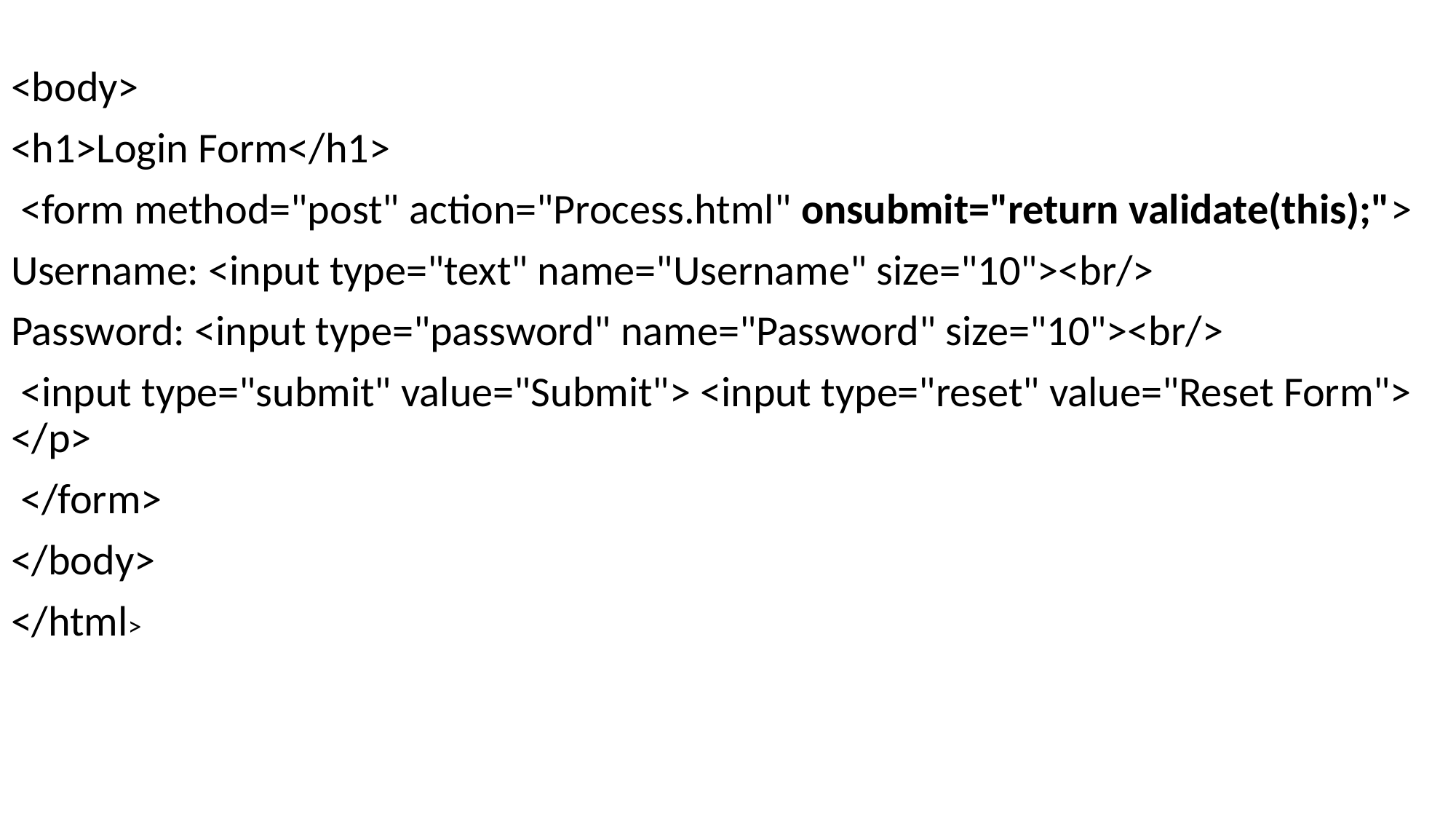

<body>
<h1>Login Form</h1>
 <form method="post" action="Process.html" onsubmit="return validate(this);">
Username: <input type="text" name="Username" size="10"><br/>
Password: <input type="password" name="Password" size="10"><br/>
 <input type="submit" value="Submit"> <input type="reset" value="Reset Form"> </p>
 </form>
</body>
</html>